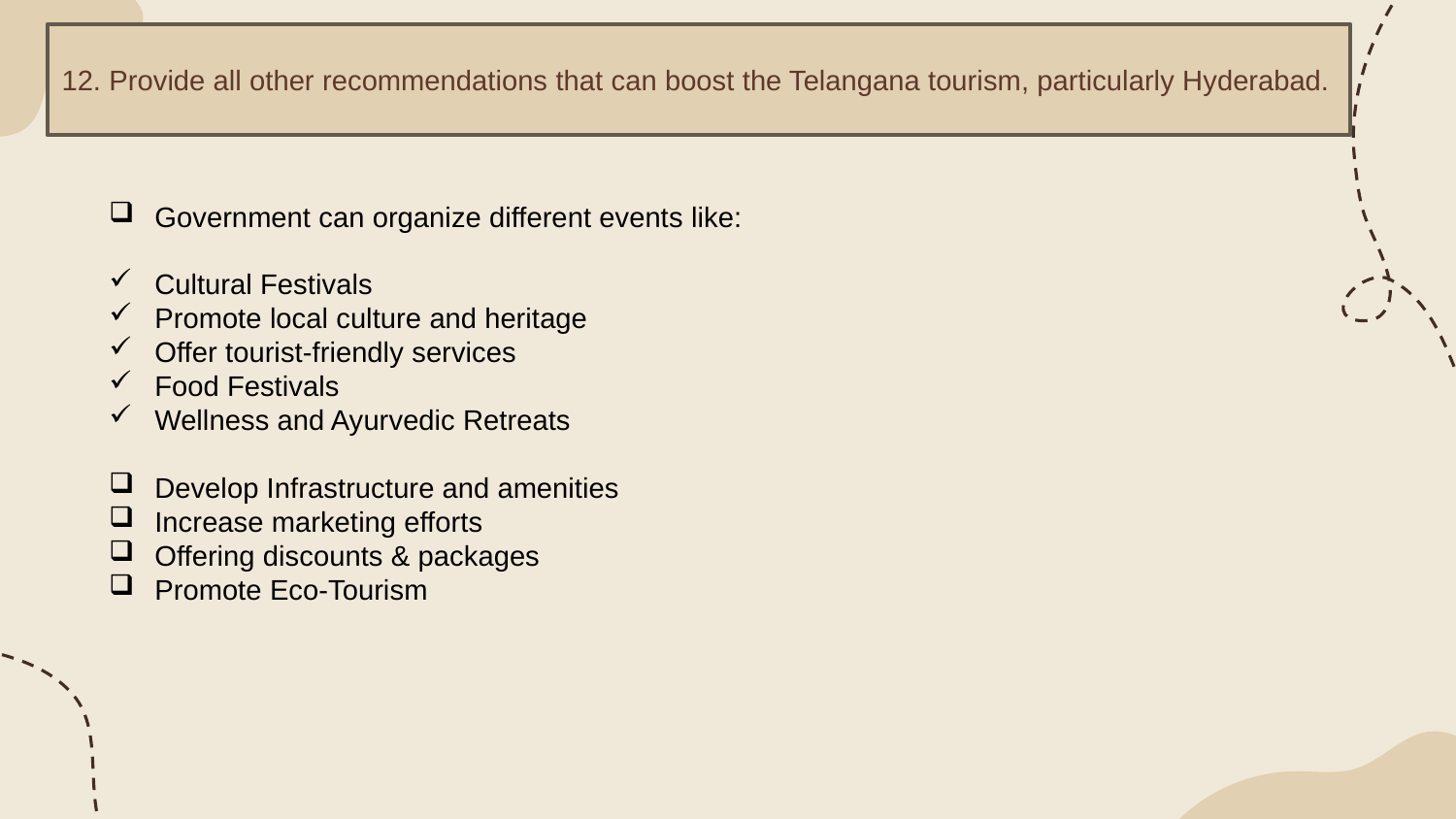

12. Provide all other recommendations that can boost the Telangana tourism, particularly Hyderabad.
Government can organize different events like:

Cultural Festivals
Promote local culture and heritage
Offer tourist-friendly services
Food Festivals
Wellness and Ayurvedic Retreats

Develop Infrastructure and amenities
Increase marketing efforts
Offering discounts & packages
Promote Eco-Tourism